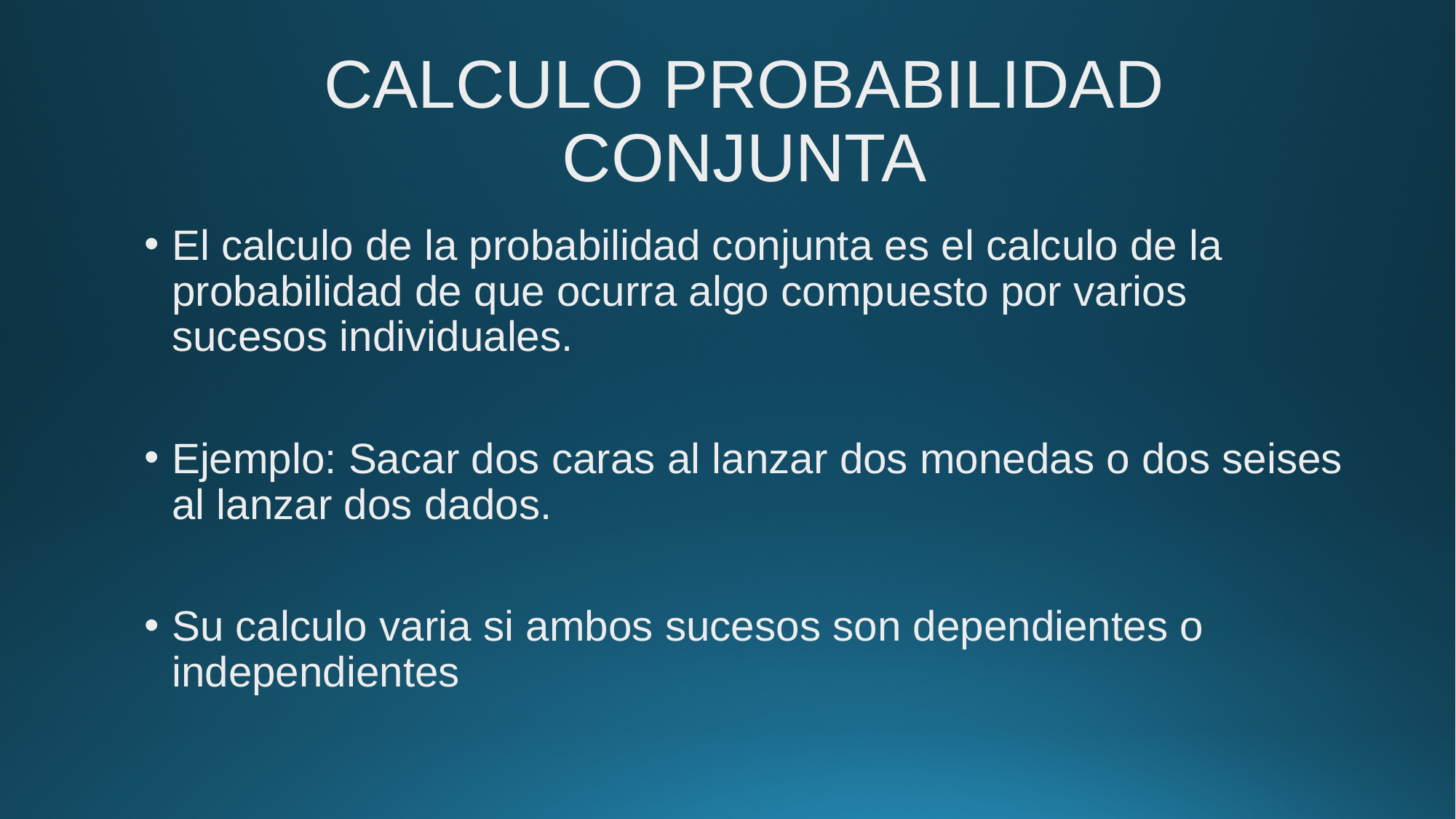

# CALCULO PROBABILIDAD CONJUNTA
El calculo de la probabilidad conjunta es el calculo de la probabilidad de que ocurra algo compuesto por varios sucesos individuales.

Ejemplo: Sacar dos caras al lanzar dos monedas o dos seises al lanzar dos dados.

Su calculo varia si ambos sucesos son dependientes o independientes